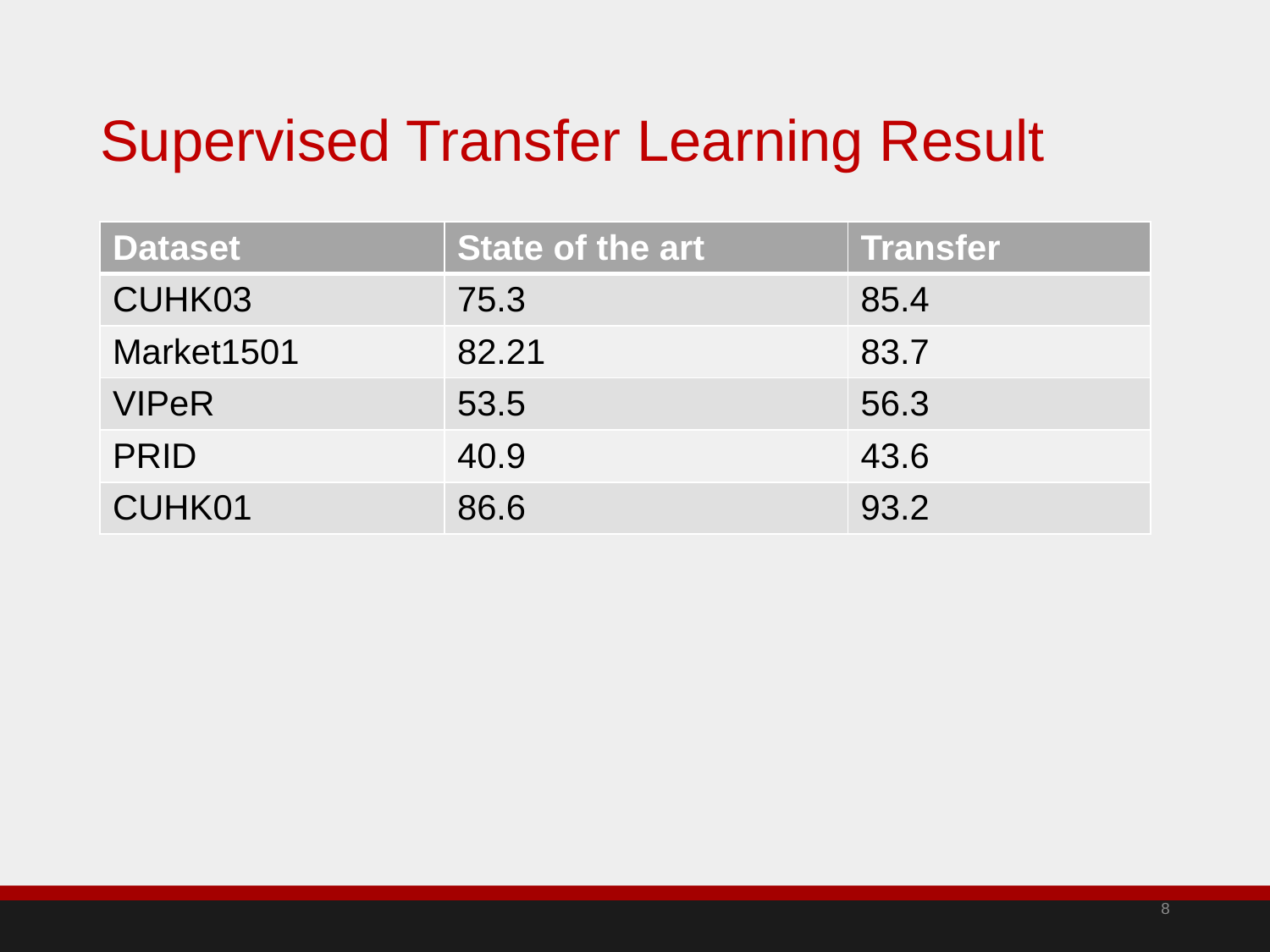

# Supervised Transfer Learning Result
| Dataset | State of the art | Transfer |
| --- | --- | --- |
| CUHK03 | 75.3 | 85.4 |
| Market1501 | 82.21 | 83.7 |
| VIPeR | 53.5 | 56.3 |
| PRID | 40.9 | 43.6 |
| CUHK01 | 86.6 | 93.2 |
8